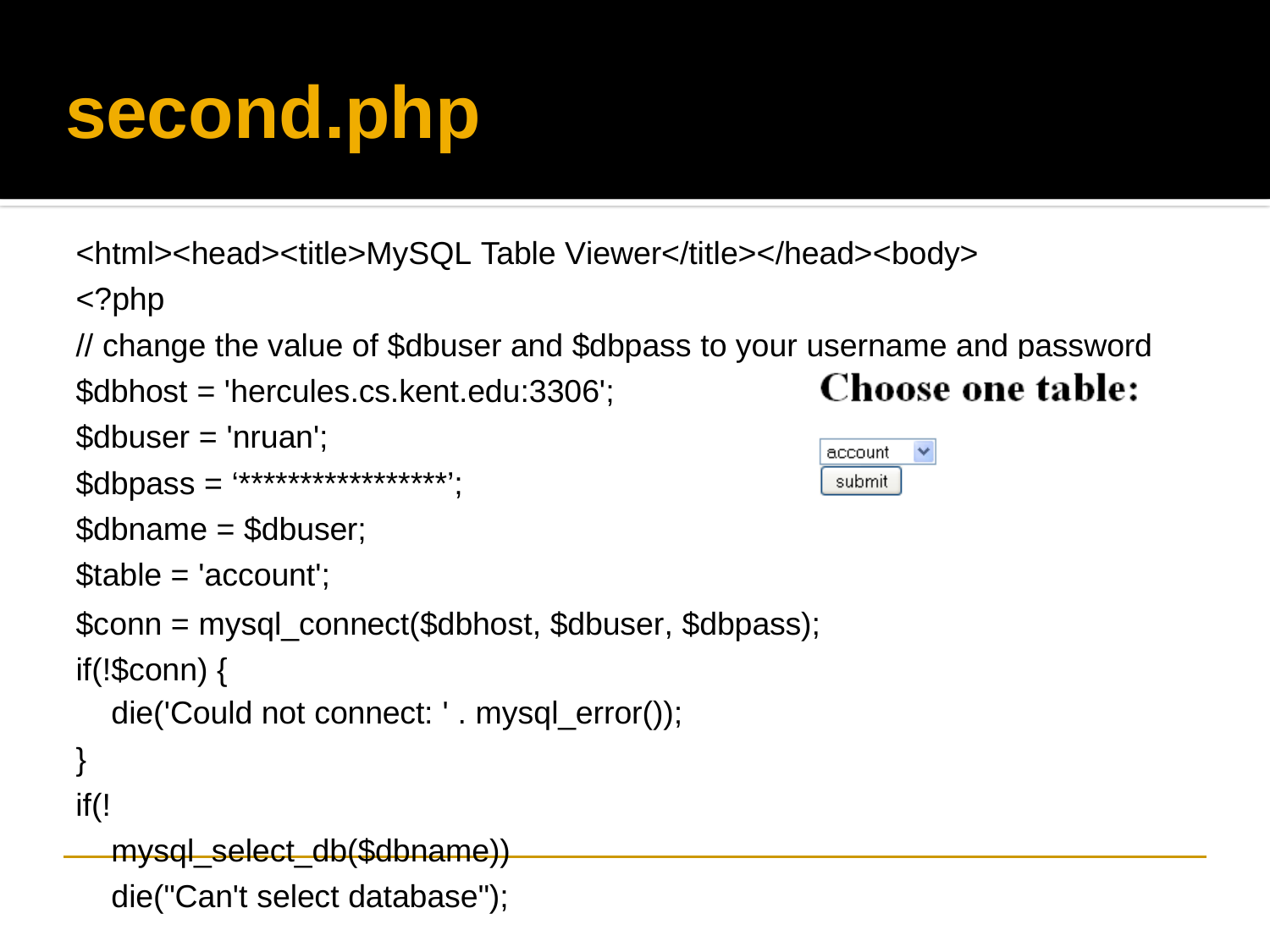

# second.php
<html><head><title>MySQL Table Viewer</title></head><body>
<?php
// change the value of $dbuser and $dbpass to your username and password
$dbhost = 'hercules.cs.kent.edu:3306';
$dbuser = 'nruan';
$dbpass = ‘*****************’;
$dbname = $dbuser;
$table = 'account';
$conn = mysql_connect($dbhost, $dbuser, $dbpass); if(!$conn) {
die('Could not connect: ' . mysql_error());
}
if(!mysql_select_db($dbname))die("Can't select database");